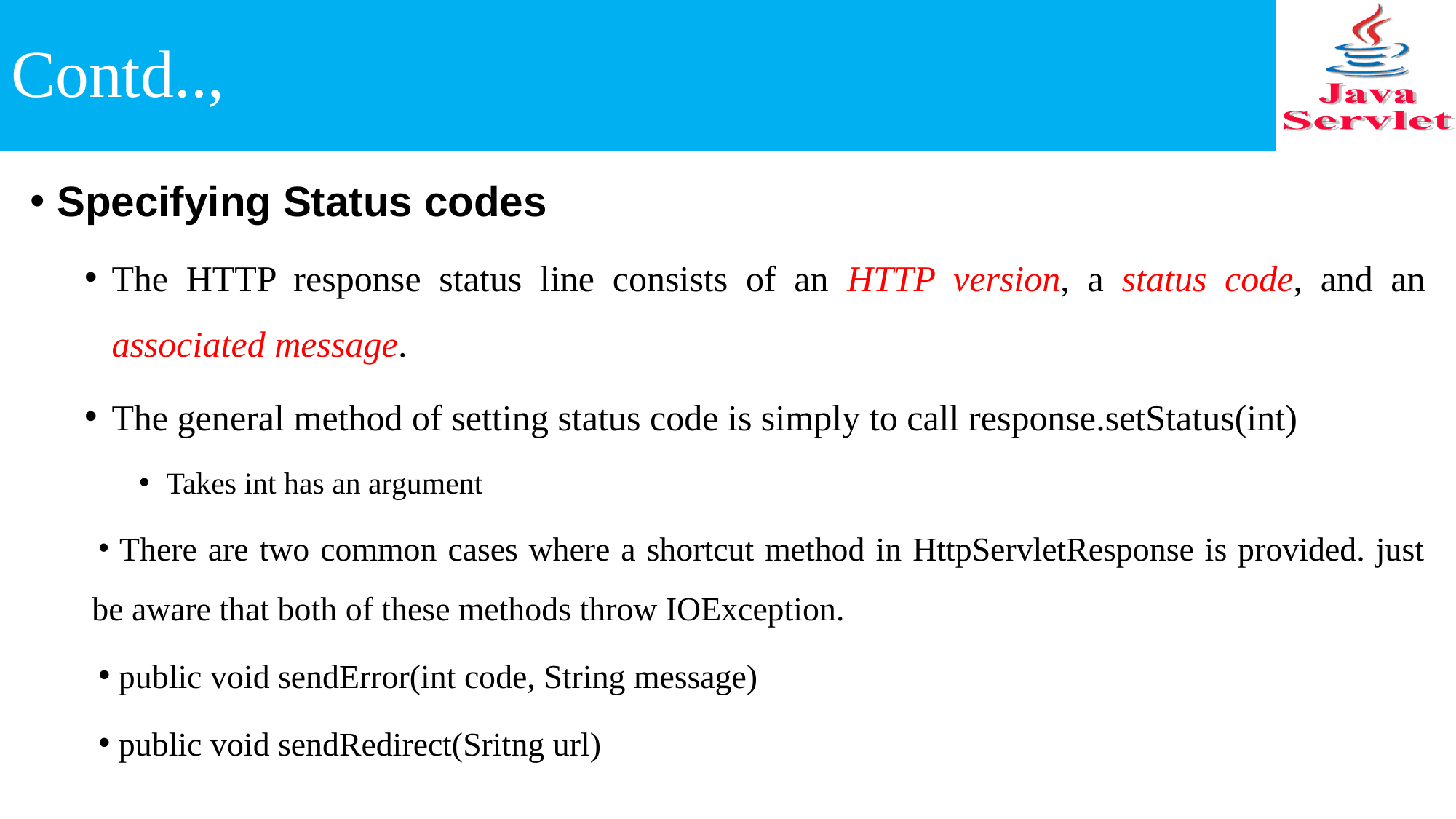

# Contd..,
Specifying Status codes
The HTTP response status line consists of an HTTP version, a status code, and an associated message.
The general method of setting status code is simply to call response.setStatus(int)
Takes int has an argument
 There are two common cases where a shortcut method in HttpServletResponse is provided. just be aware that both of these methods throw IOException.
 public void sendError(int code, String message)
 public void sendRedirect(Sritng url)